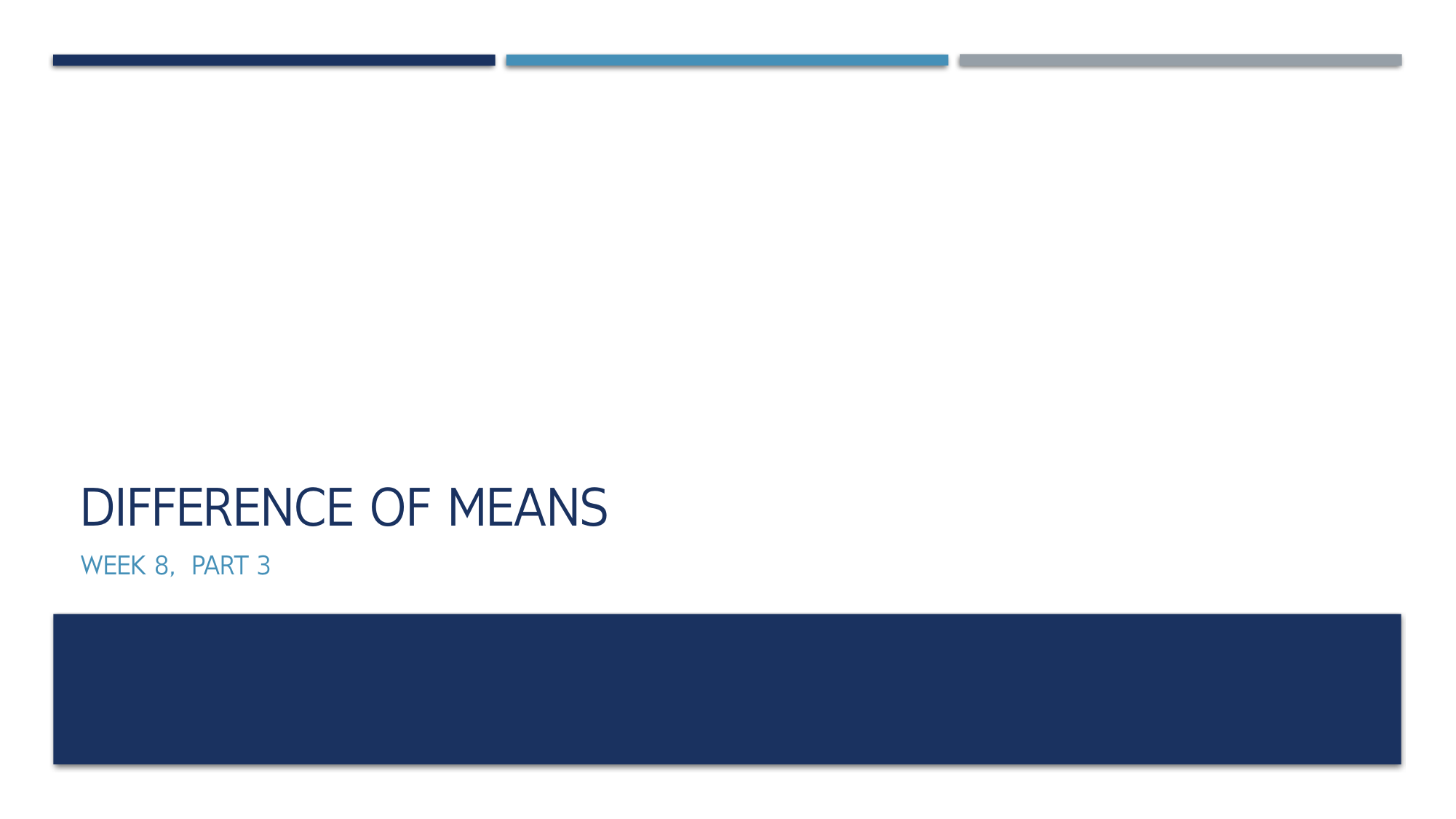

# Difference of means
Week 8,  Part 3